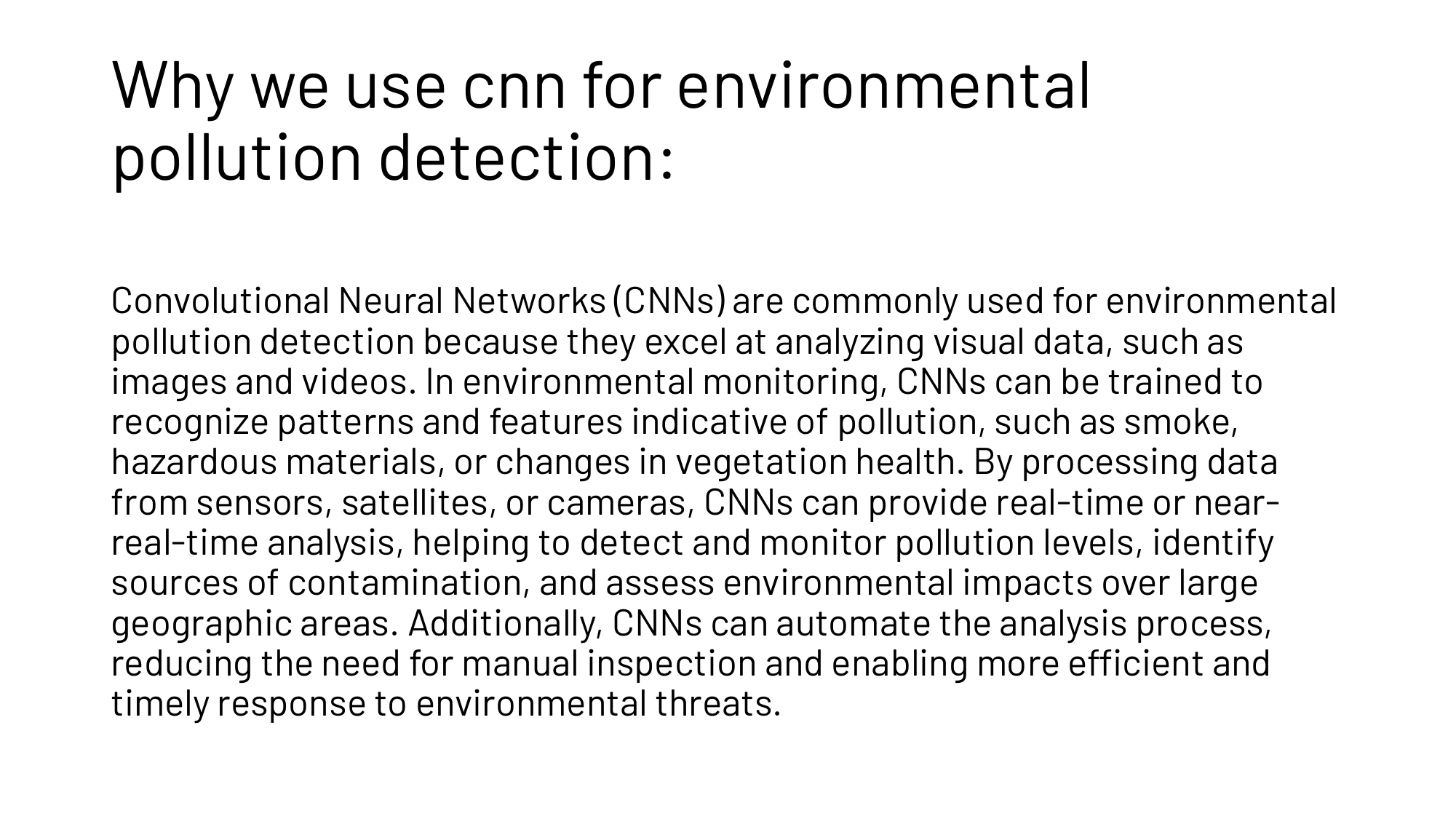

# Why we use cnn for environmental pollution detection:

Convolutional Neural Networks (CNNs) are commonly used for environmental pollution detection because they excel at analyzing visual data, such as images and videos. In environmental monitoring, CNNs can be trained to recognize patterns and features indicative of pollution, such as smoke, hazardous materials, or changes in vegetation health. By processing data from sensors, satellites, or cameras, CNNs can provide real-time or near-real-time analysis, helping to detect and monitor pollution levels, identify sources of contamination, and assess environmental impacts over large geographic areas. Additionally, CNNs can automate the analysis process, reducing the need for manual inspection and enabling more efficient and timely response to environmental threats.